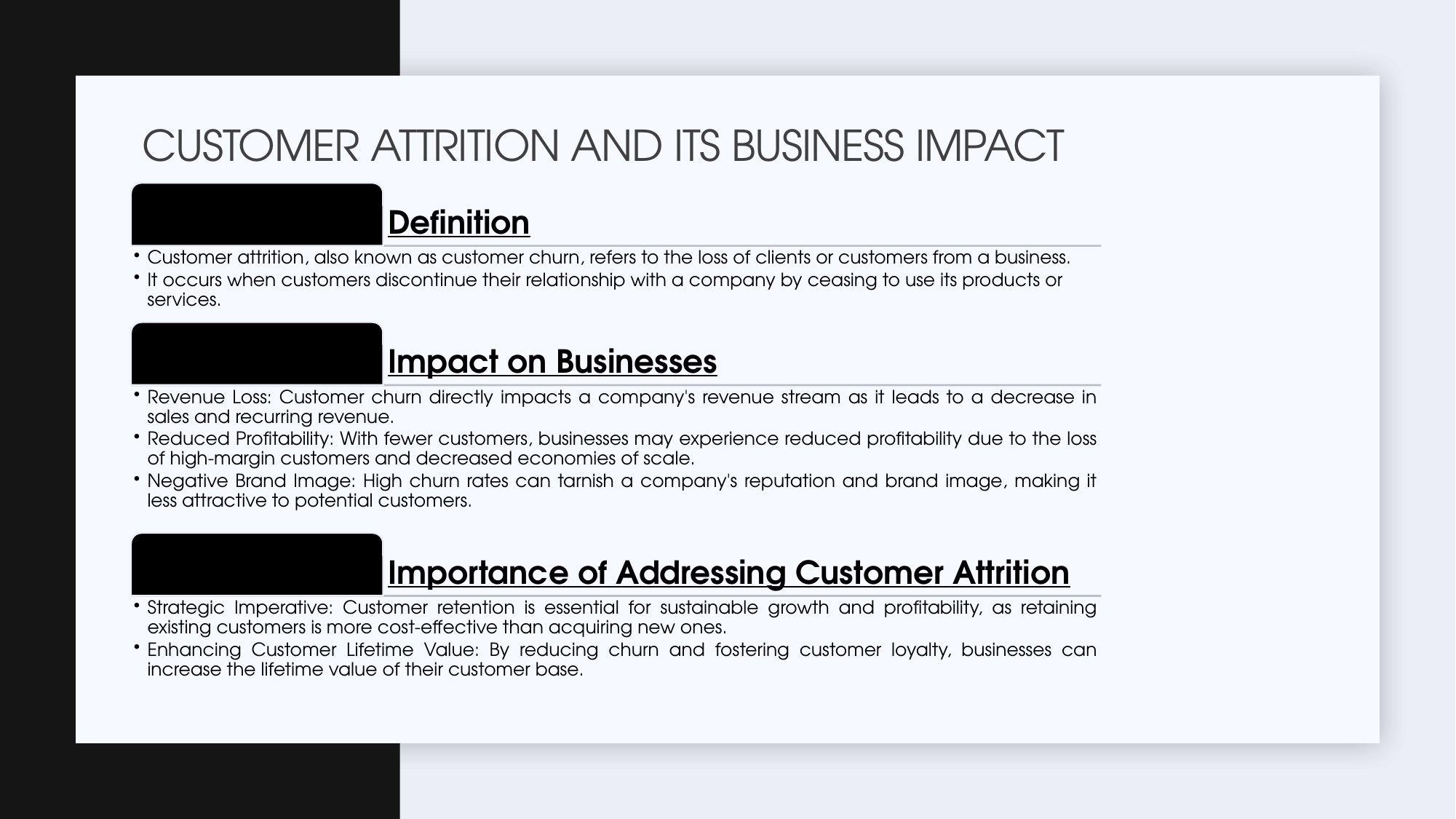

# Customer Attrition and Its Business Impact
Definition

Customer attrition, also known as customer churn, refers to the loss of clients or customers from a business.
It occurs when customers discontinue their relationship with a company by ceasing to use its products or services.
Impact on Businesses

Revenue Loss: Customer churn directly impacts a company's revenue stream as it leads to a decrease in sales and recurring revenue.
Reduced Profitability: With fewer customers, businesses may experience reduced profitability due to the loss of high-margin customers and decreased economies of scale.
Negative Brand Image: High churn rates can tarnish a company's reputation and brand image, making it less attractive to potential customers.
Importance of Addressing Customer Attrition

Strategic Imperative: Customer retention is essential for sustainable growth and profitability, as retaining existing customers is more cost-effective than acquiring new ones.
Enhancing Customer Lifetime Value: By reducing churn and fostering customer loyalty, businesses can increase the lifetime value of their customer base.